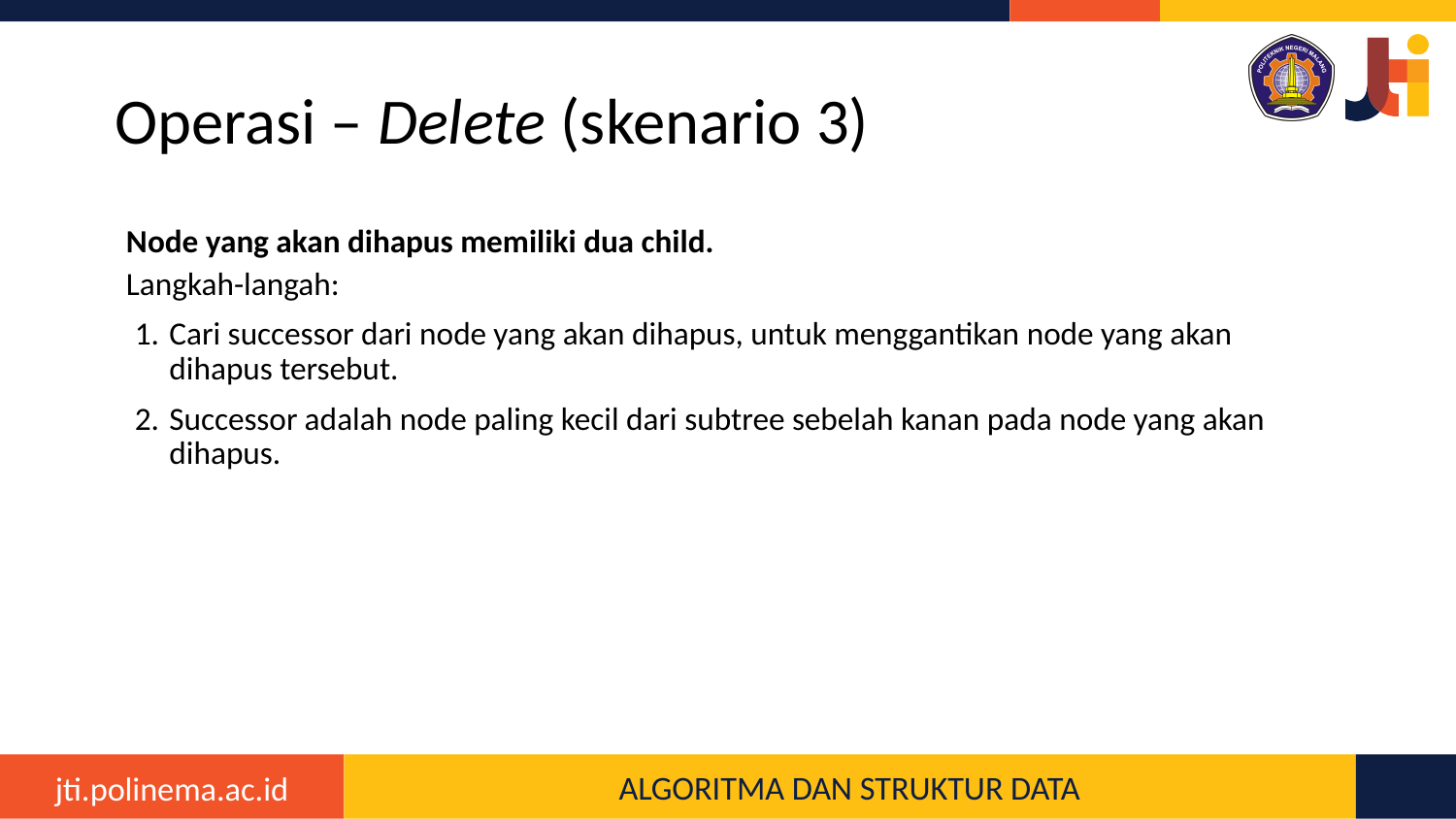

# Operasi – Delete (skenario 3)
Node yang akan dihapus memiliki dua child.
Langkah-langah:
Cari successor dari node yang akan dihapus, untuk menggantikan node yang akan dihapus tersebut.
Successor adalah node paling kecil dari subtree sebelah kanan pada node yang akan dihapus.